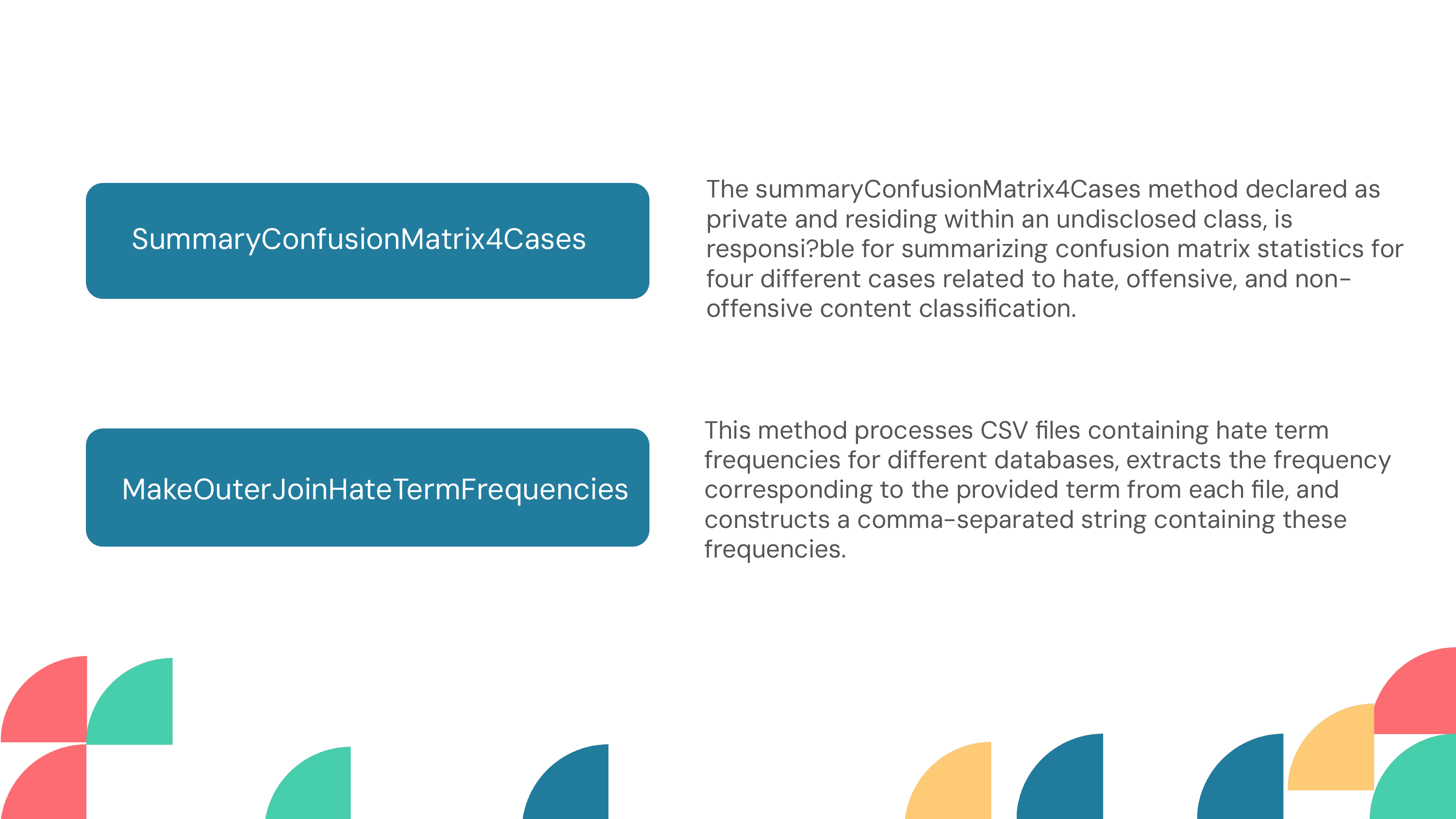

The summaryConfusionMatrix4Cases method declared as private and residing within an undisclosed class, is responsi?ble for summarizing confusion matrix statistics for four different cases related to hate, offensive, and non-offensive content classification.

SummaryConfusionMatrix4Cases
This method processes CSV files containing hate term frequencies for different databases, extracts the frequency corresponding to the provided term from each file, and constructs a comma-separated string containing these frequencies.

MakeOuterJoinHateTermFrequencies